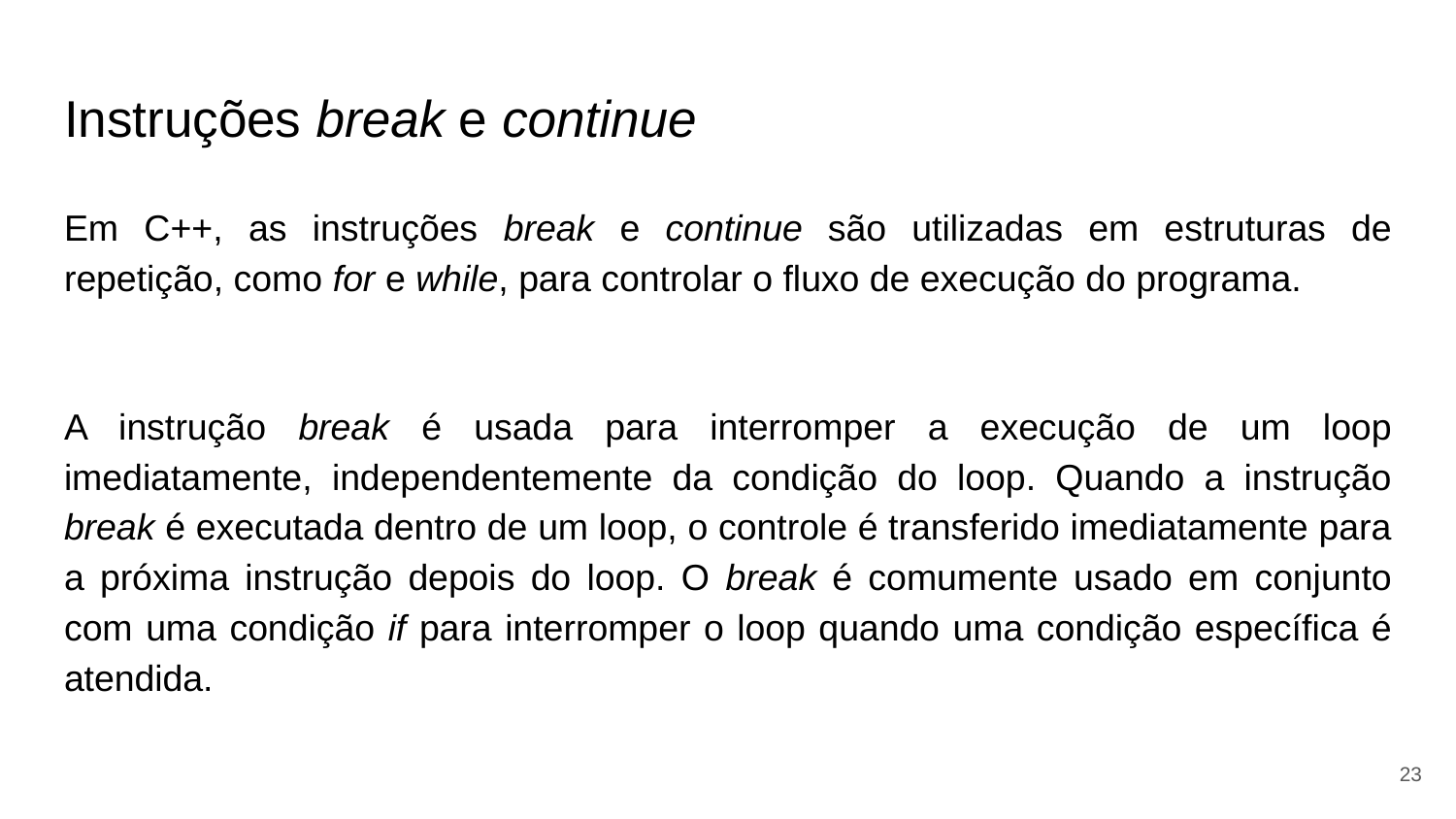

# Instruções break e continue
Em C++, as instruções break e continue são utilizadas em estruturas de repetição, como for e while, para controlar o fluxo de execução do programa.

A instrução break é usada para interromper a execução de um loop imediatamente, independentemente da condição do loop. Quando a instrução break é executada dentro de um loop, o controle é transferido imediatamente para a próxima instrução depois do loop. O break é comumente usado em conjunto com uma condição if para interromper o loop quando uma condição específica é atendida.

23